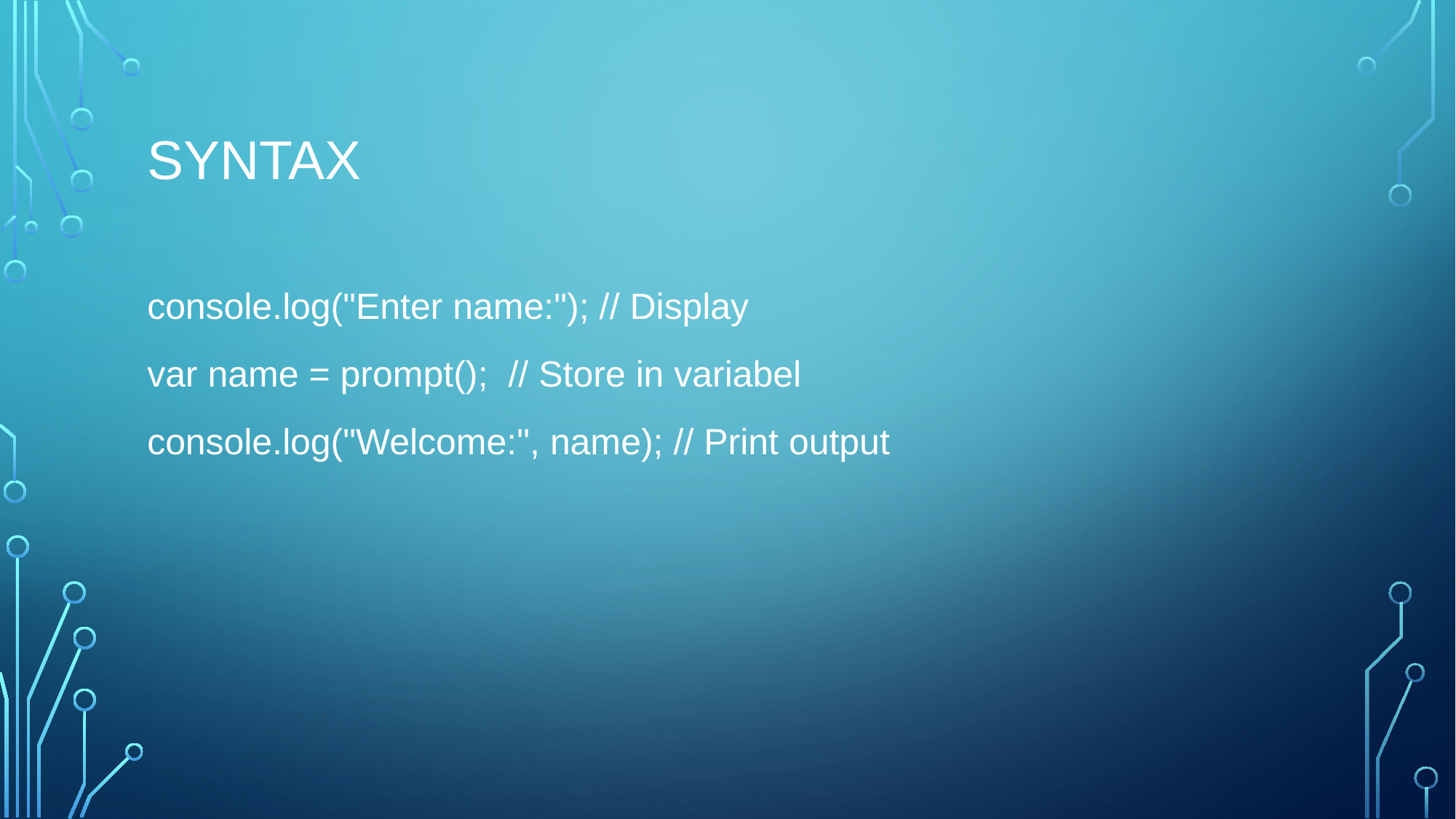

# Syntax
console.log("Enter name:"); // Display
var name = prompt();  // Store in variabel
console.log("Welcome:", name); // Print output